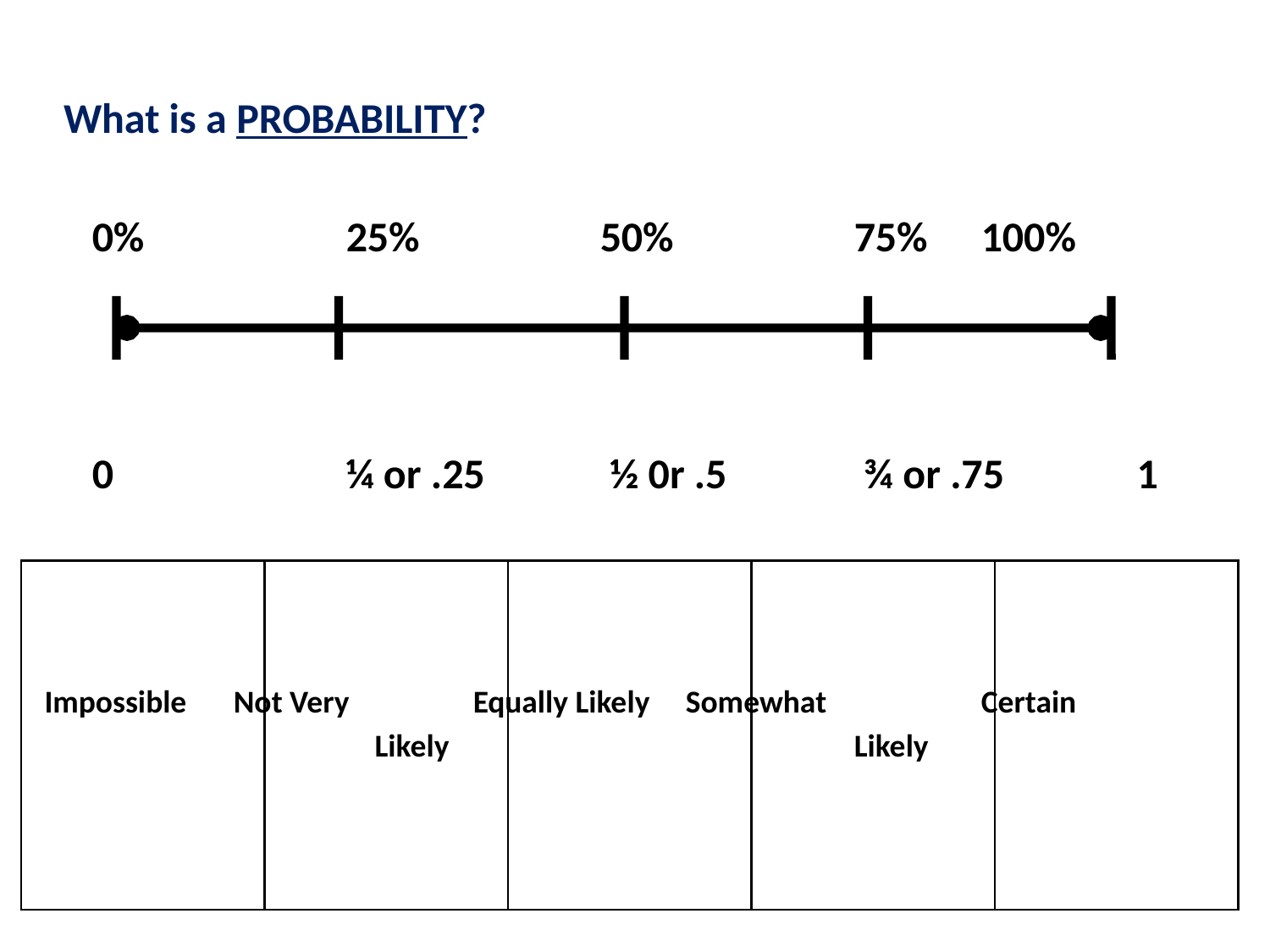

What is a PROBABILITY?

  	0%	 	25%	 	50%	 	75%    	100%

     0		¼ or .25   	 ½ 0r .5   	 ¾ or .75	   1

Impossible	  Not Very     	Equally Likely     Somewhat       	Certain
			    Likely			   	Likely